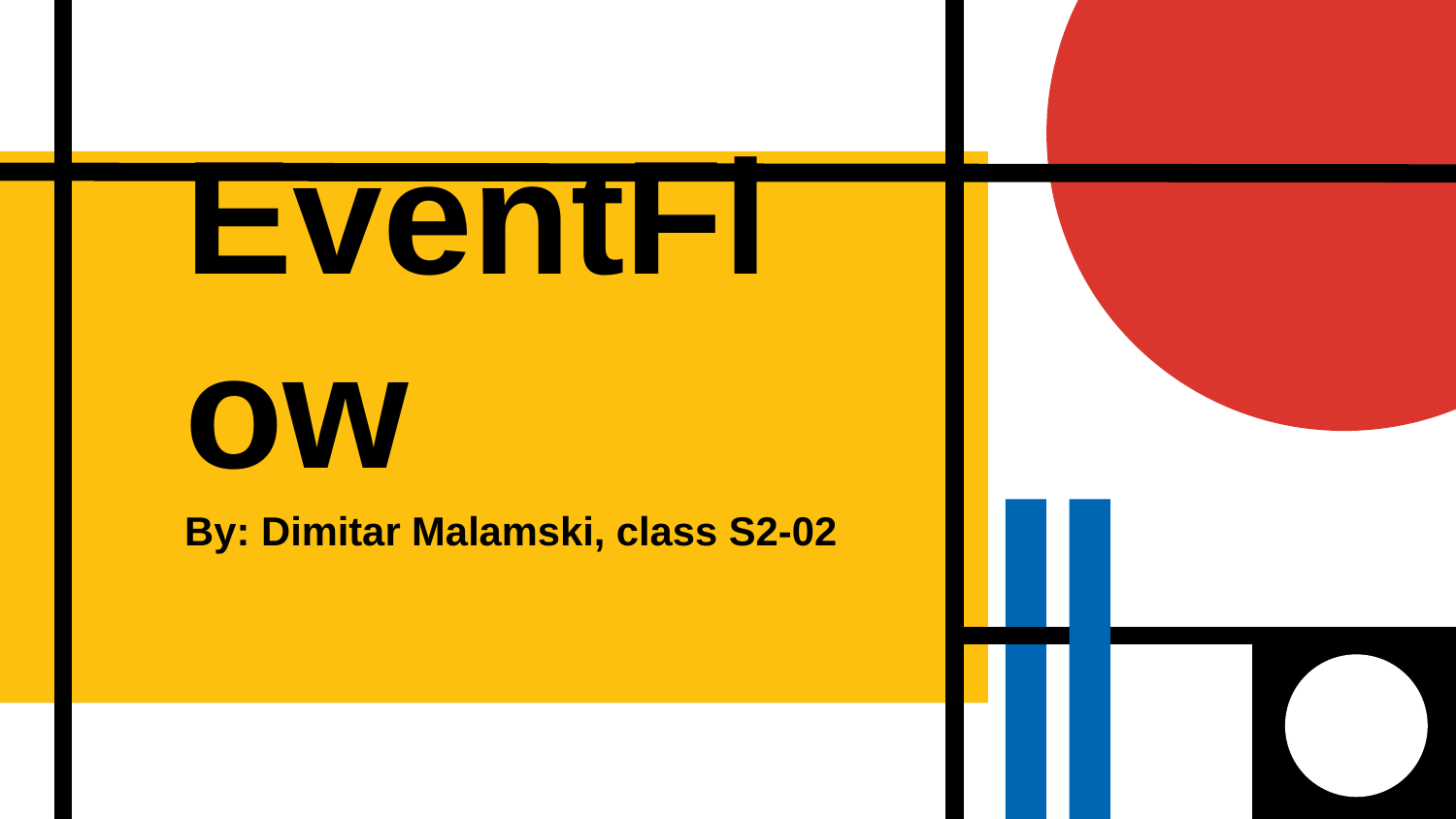

# EventFlow
By: Dimitar Malamski, class S2-02